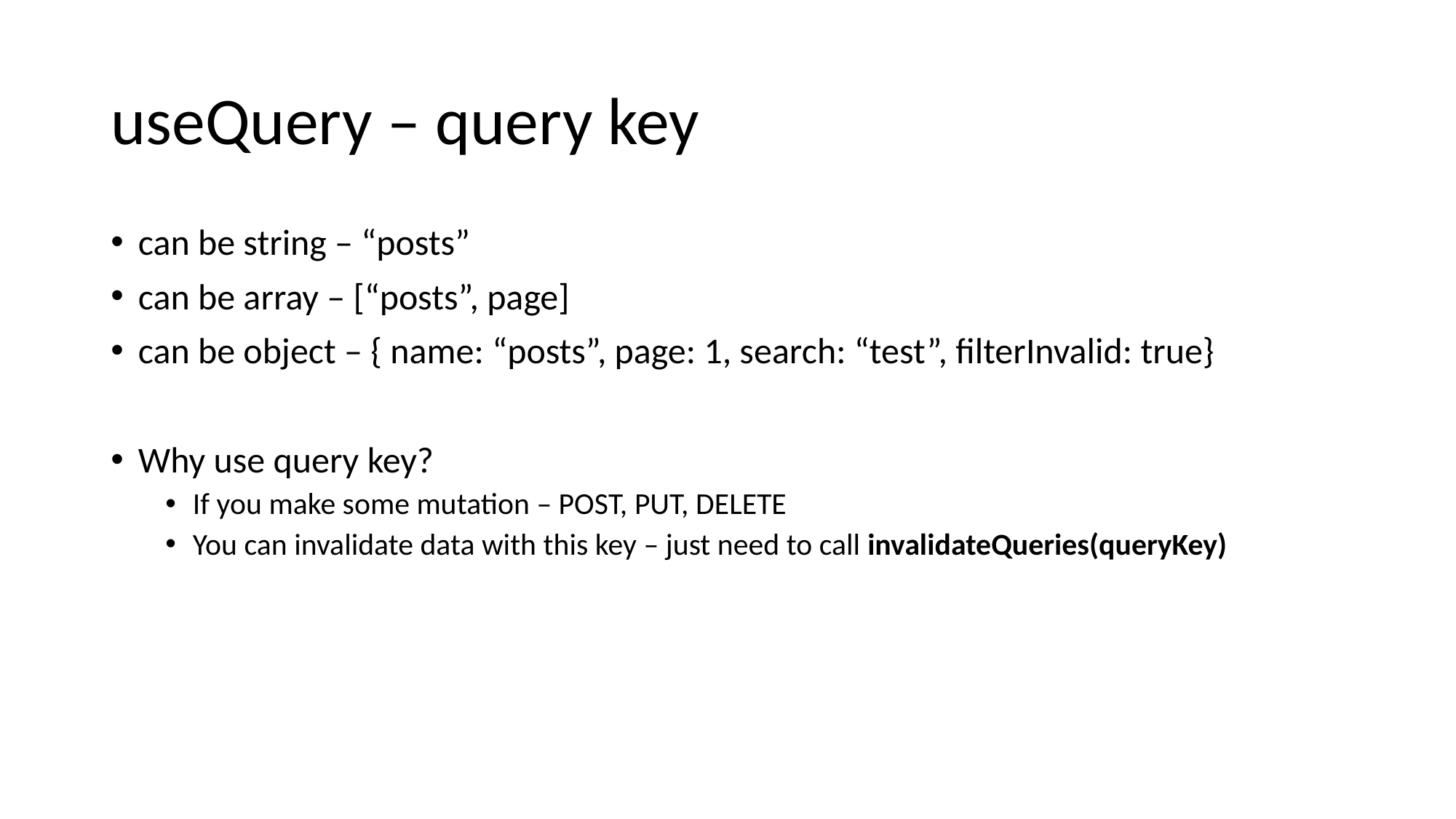

# useQuery – query key
can be string – “posts”
can be array – [“posts”, page]
can be object – { name: “posts”, page: 1, search: “test”, filterInvalid: true}

Why use query key?
If you make some mutation – POST, PUT, DELETE
You can invalidate data with this key – just need to call invalidateQueries(queryKey)